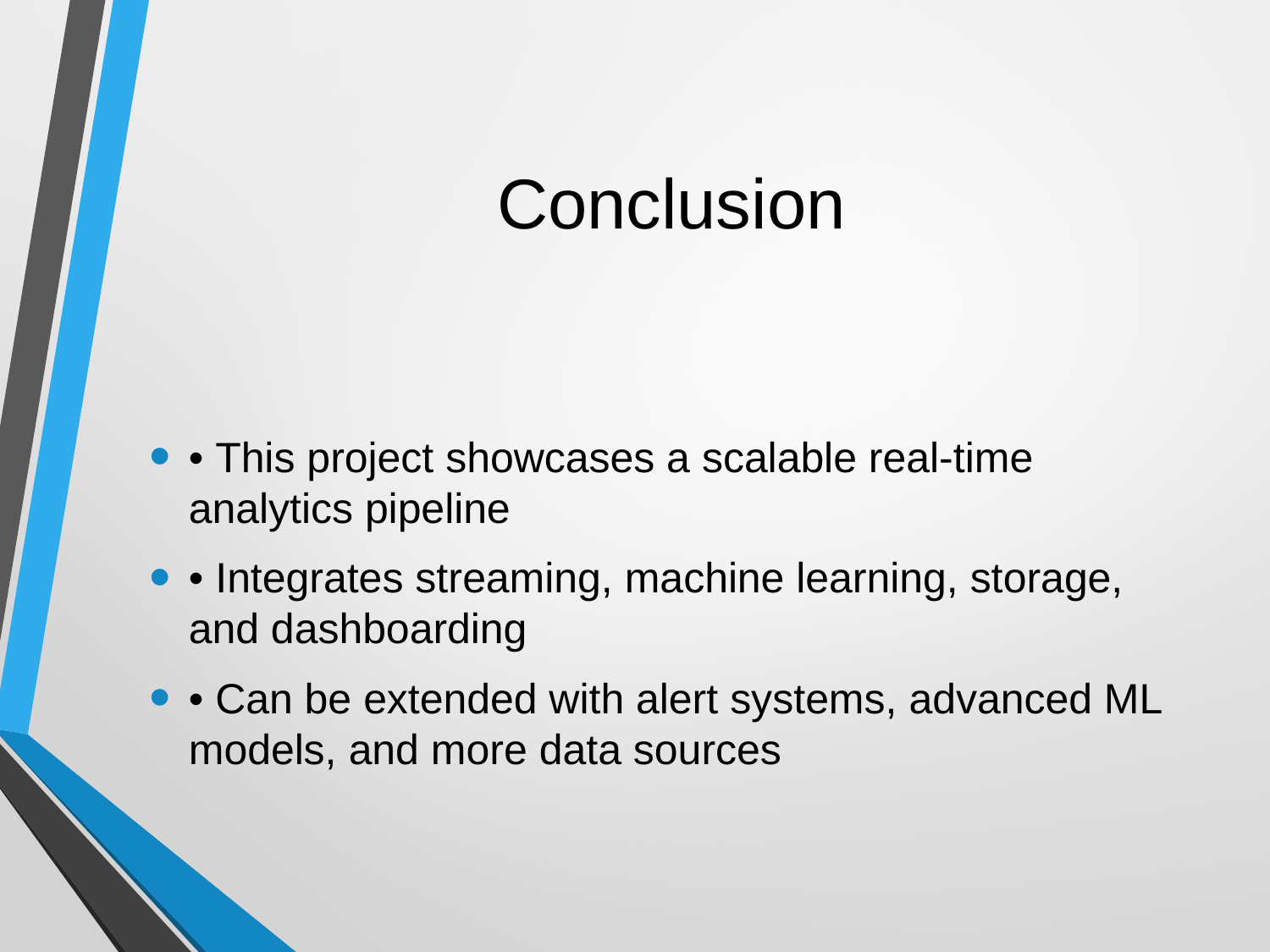

# Conclusion
• This project showcases a scalable real-time analytics pipeline
• Integrates streaming, machine learning, storage, and dashboarding
• Can be extended with alert systems, advanced ML models, and more data sources